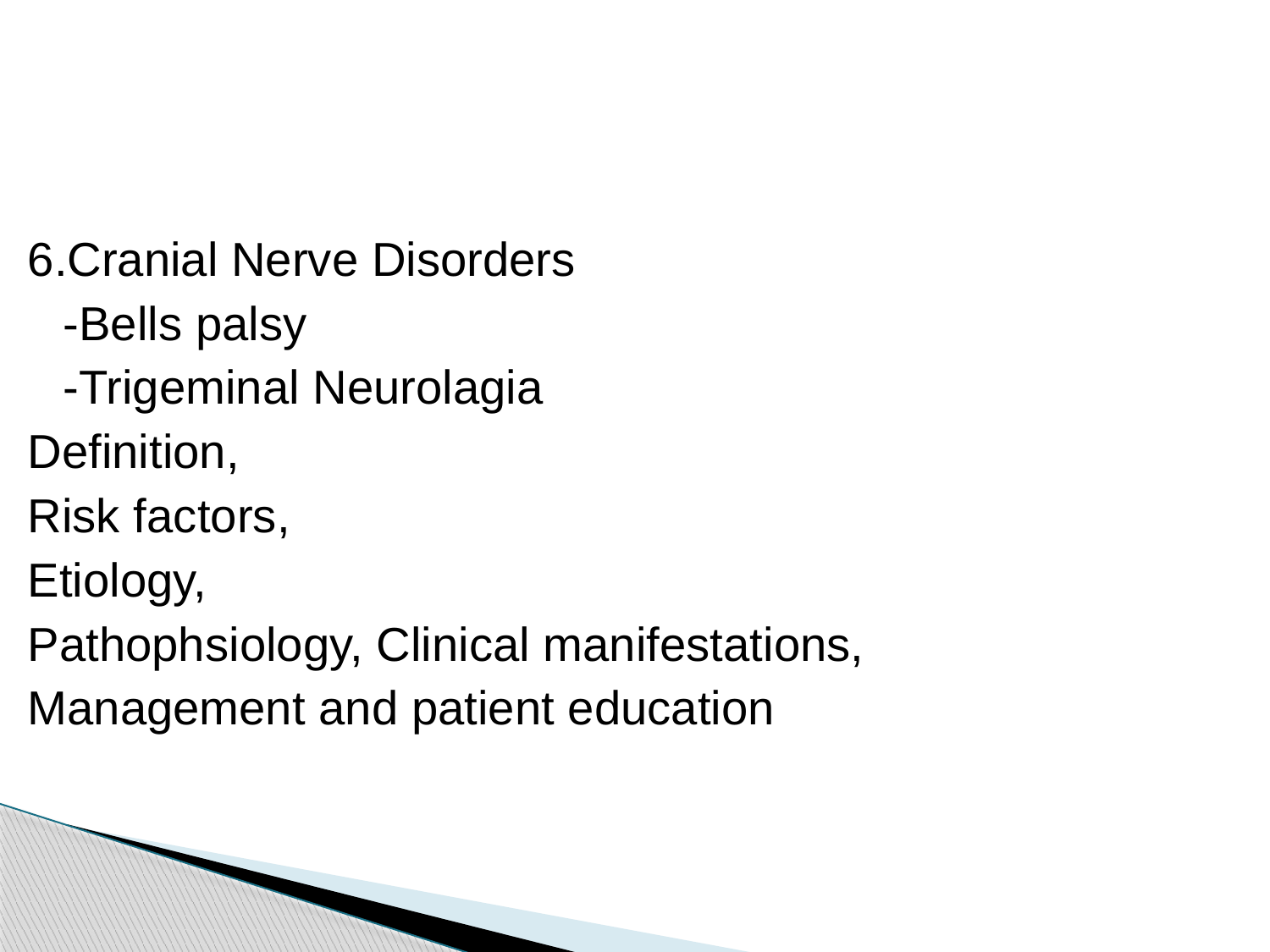

#
6.Cranial Nerve Disorders
	-Bells palsy
	-Trigeminal Neurolagia
Definition,
Risk factors,
Etiology,
Pathophsiology, Clinical manifestations,
Management and patient education